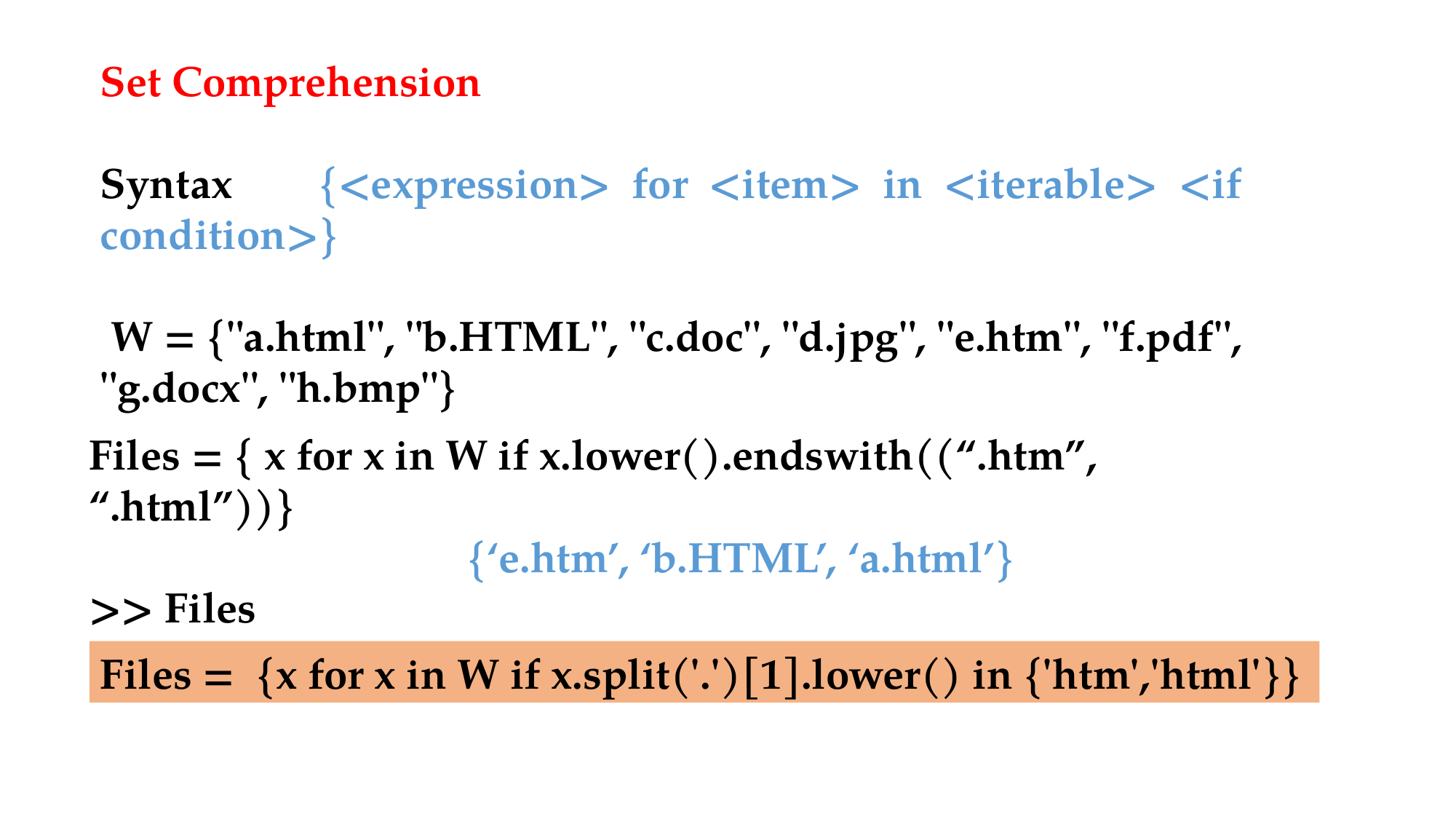

Set Comprehension

Syntax    	{<expression>  for  <item>  in  <iterable>  <if condition>}

 W = {"a.html", "b.HTML", "c.doc", "d.jpg", "e.htm", "f.pdf", "g.docx", "h.bmp"}
Files = { x for x in W if x.lower().endswith((“.htm”, “.html”))}

>> Files
{‘e.htm’, ‘b.HTML’, ‘a.html’}
Files =  {x for x in W if x.split('.')[1].lower() in {'htm','html'}}